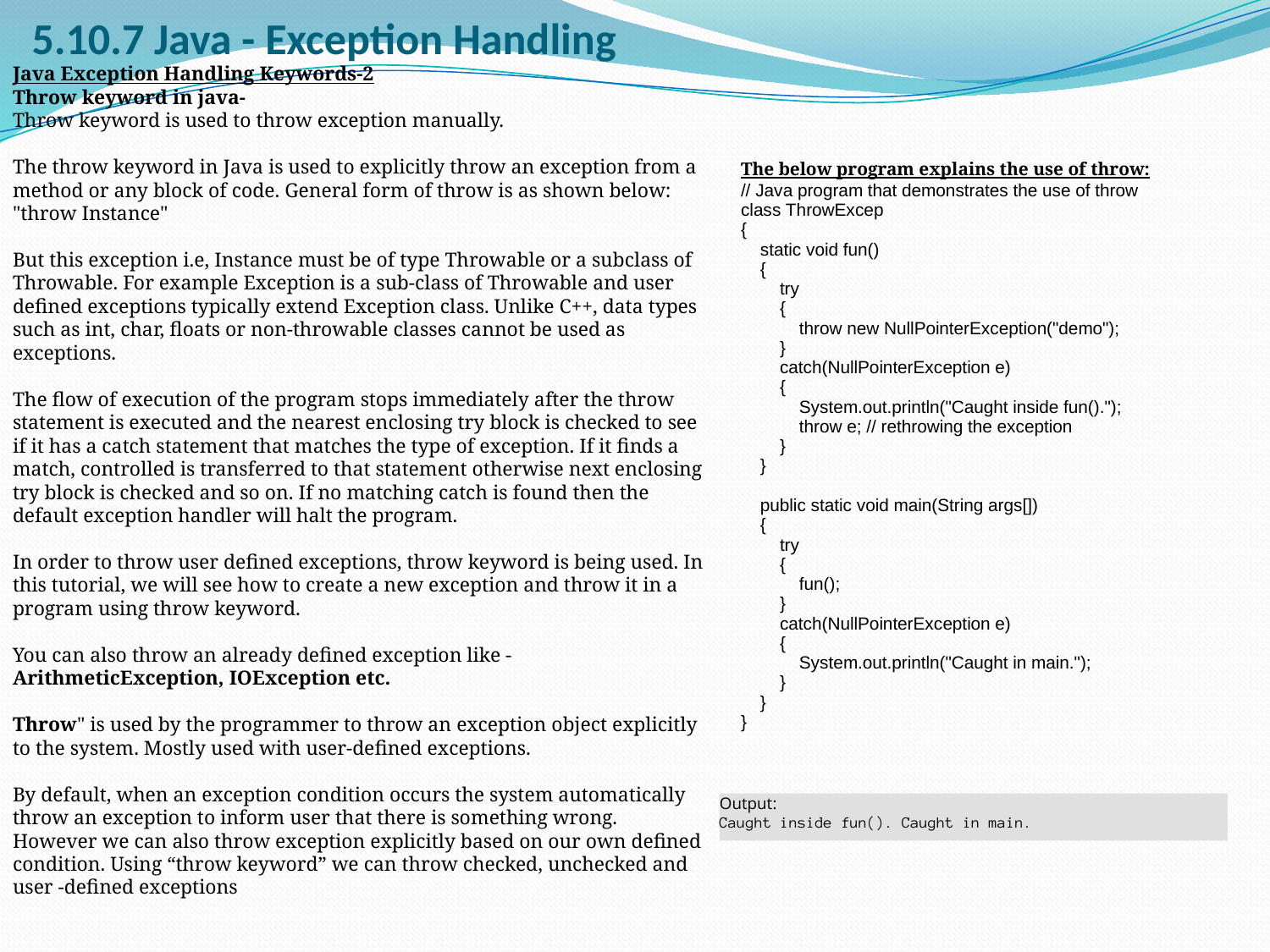

# 5.10.7 Java - Exception Handling
Java Exception Handling Keywords-2
Throw keyword in java-
Throw keyword is used to throw exception manually.

The throw keyword in Java is used to explicitly throw an exception from a method or any block of code. General form of throw is as shown below: "throw Instance"

But this exception i.e, Instance must be of type Throwable or a subclass of Throwable. For example Exception is a sub-class of Throwable and user defined exceptions typically extend Exception class. Unlike C++, data types such as int, char, floats or non-throwable classes cannot be used as exceptions.

The flow of execution of the program stops immediately after the throw statement is executed and the nearest enclosing try block is checked to see if it has a catch statement that matches the type of exception. If it finds a match, controlled is transferred to that statement otherwise next enclosing try block is checked and so on. If no matching catch is found then the default exception handler will halt the program.

In order to throw user defined exceptions, throw keyword is being used. In this tutorial, we will see how to create a new exception and throw it in a program using throw keyword.

You can also throw an already defined exception like -ArithmeticException, IOException etc.

Throw" is used by the programmer to throw an exception object explicitly to the system. Mostly used with user-defined exceptions.

By default, when an exception condition occurs the system automatically throw an exception to inform user that there is something wrong. However we can also throw exception explicitly based on our own defined condition. Using “throw keyword” we can throw checked, unchecked and user -defined exceptions
| The below program explains the use of throw: // Java program that demonstrates the use of throw class ThrowExcep {     static void fun()     {         try         {             throw new NullPointerException("demo");         }         catch(NullPointerException e)         {             System.out.println("Caught inside fun().");             throw e; // rethrowing the exception         }     }       public static void main(String args[])     {         try         {             fun();         }         catch(NullPointerException e)         {             System.out.println("Caught in main.");         }     } } |
| --- |

Output:
Caught inside fun(). Caught in main.